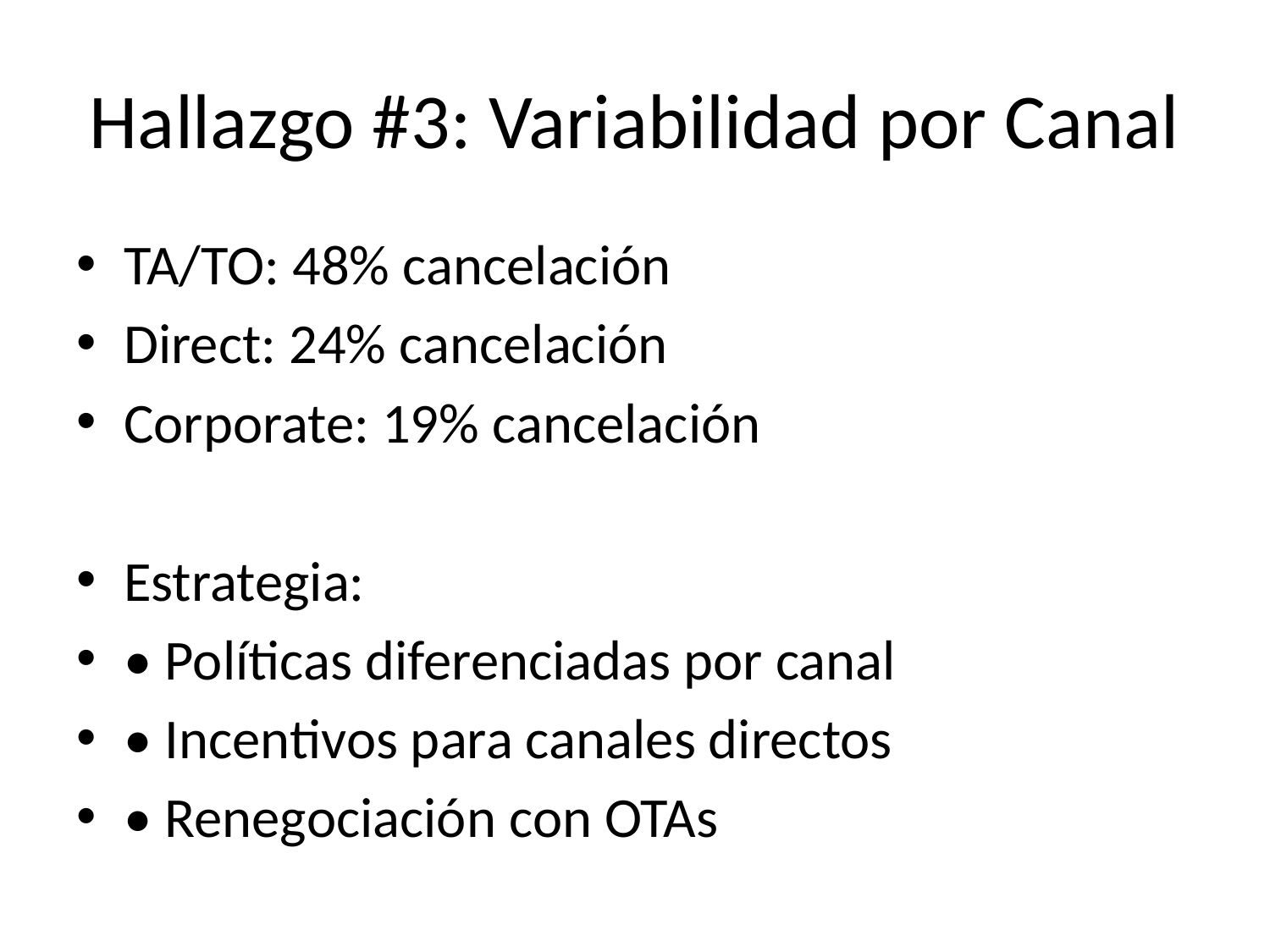

# Hallazgo #3: Variabilidad por Canal
TA/TO: 48% cancelación
Direct: 24% cancelación
Corporate: 19% cancelación

Estrategia:
• Políticas diferenciadas por canal
• Incentivos para canales directos
• Renegociación con OTAs